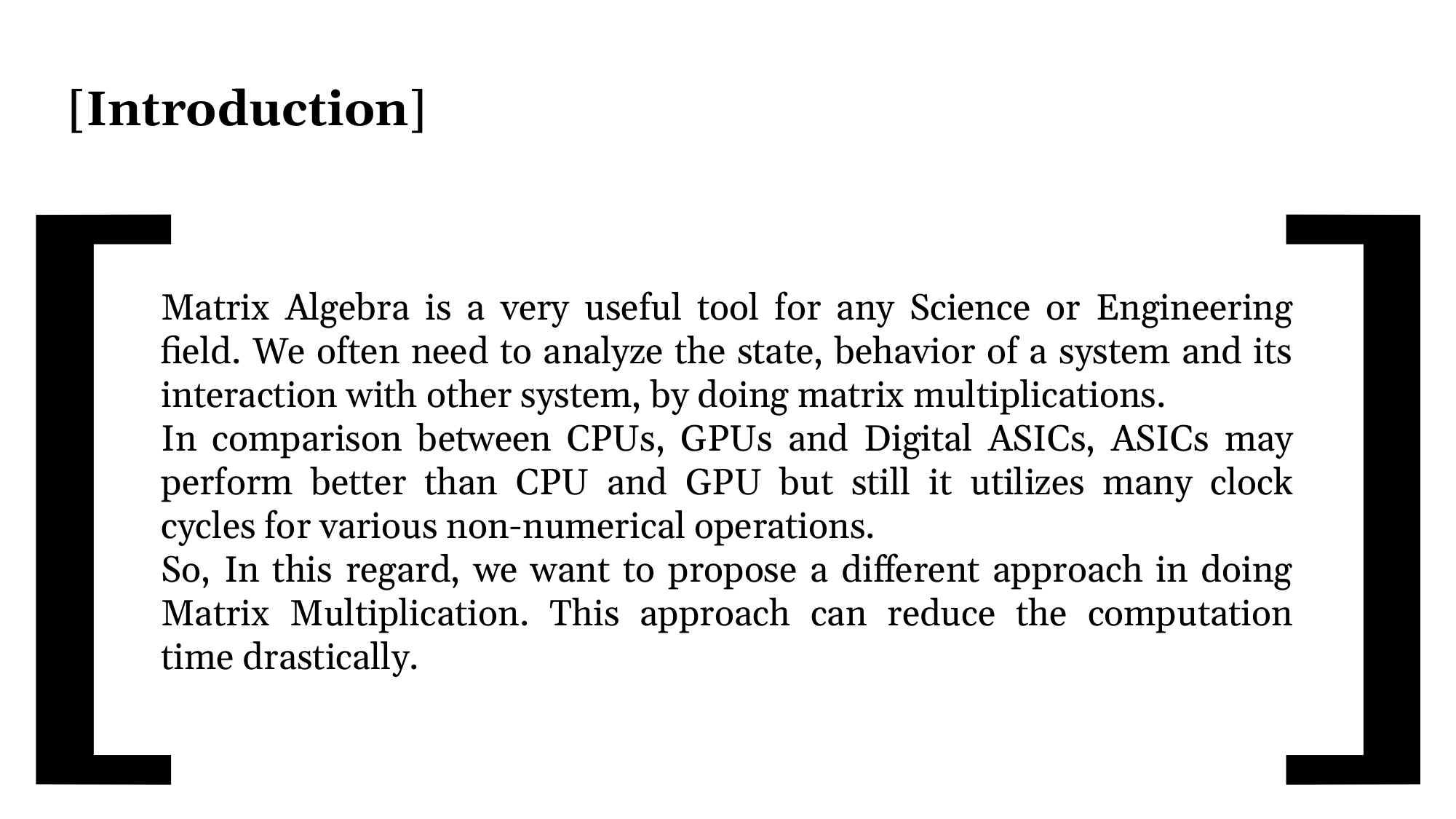

]
[
[Introduction]
Matrix Algebra is a very useful tool for any Science or Engineering field. We often need to analyze the state, behavior of a system and its interaction with other system, by doing matrix multiplications.
In comparison between CPUs, GPUs and Digital ASICs, ASICs may perform better than CPU and GPU but still it utilizes many clock cycles for various non-numerical operations.
So, In this regard, we want to propose a different approach in doing Matrix Multiplication. This approach can reduce the computation time drastically.